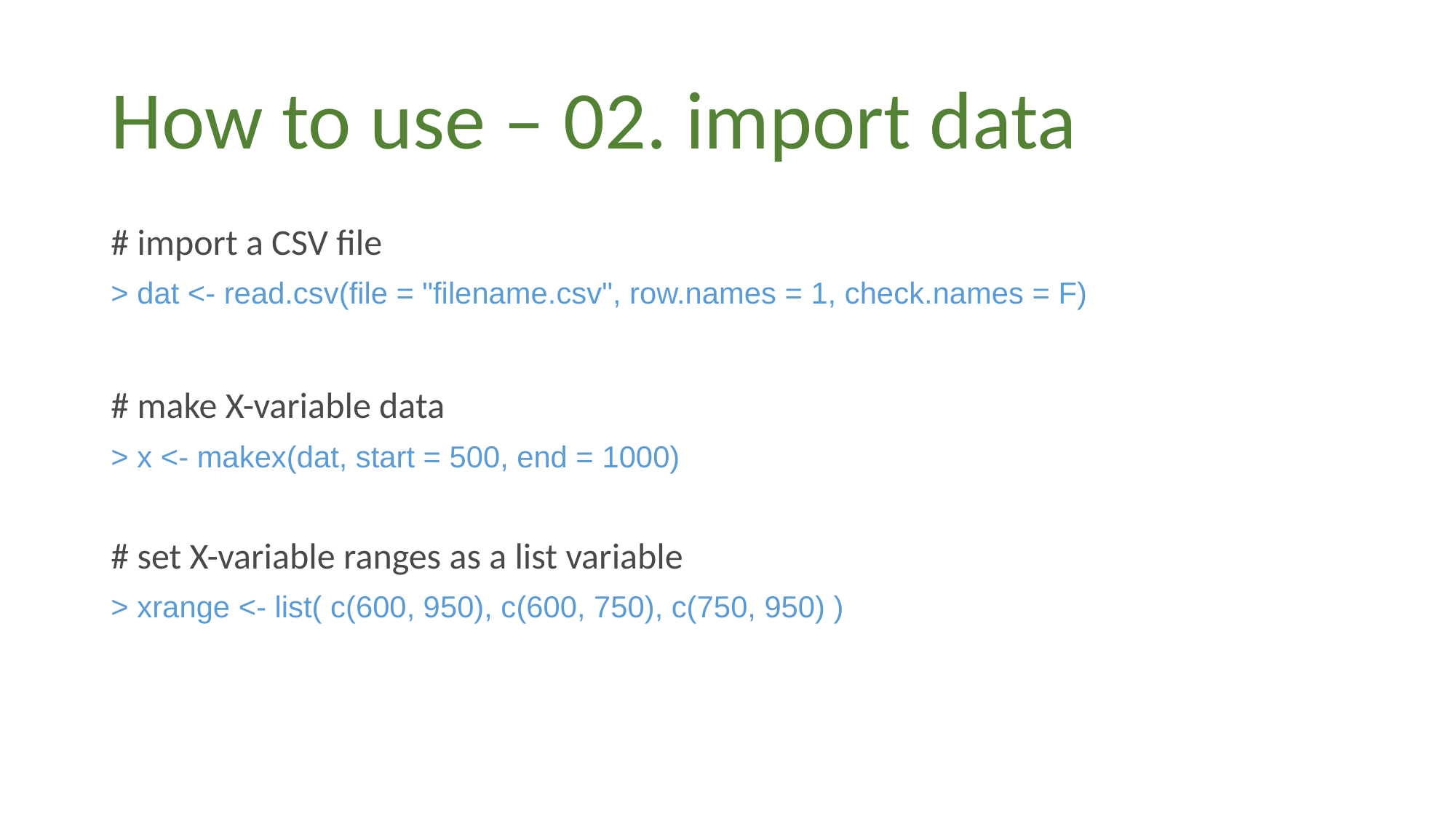

# How to use – 02. import data
# import a CSV file
> dat <- read.csv(file = "filename.csv", row.names = 1, check.names = F)

# make X-variable data
> x <- makex(dat, start = 500, end = 1000)

# set X-variable ranges as a list variable
> xrange <- list( c(600, 950), c(600, 750), c(750, 950) )